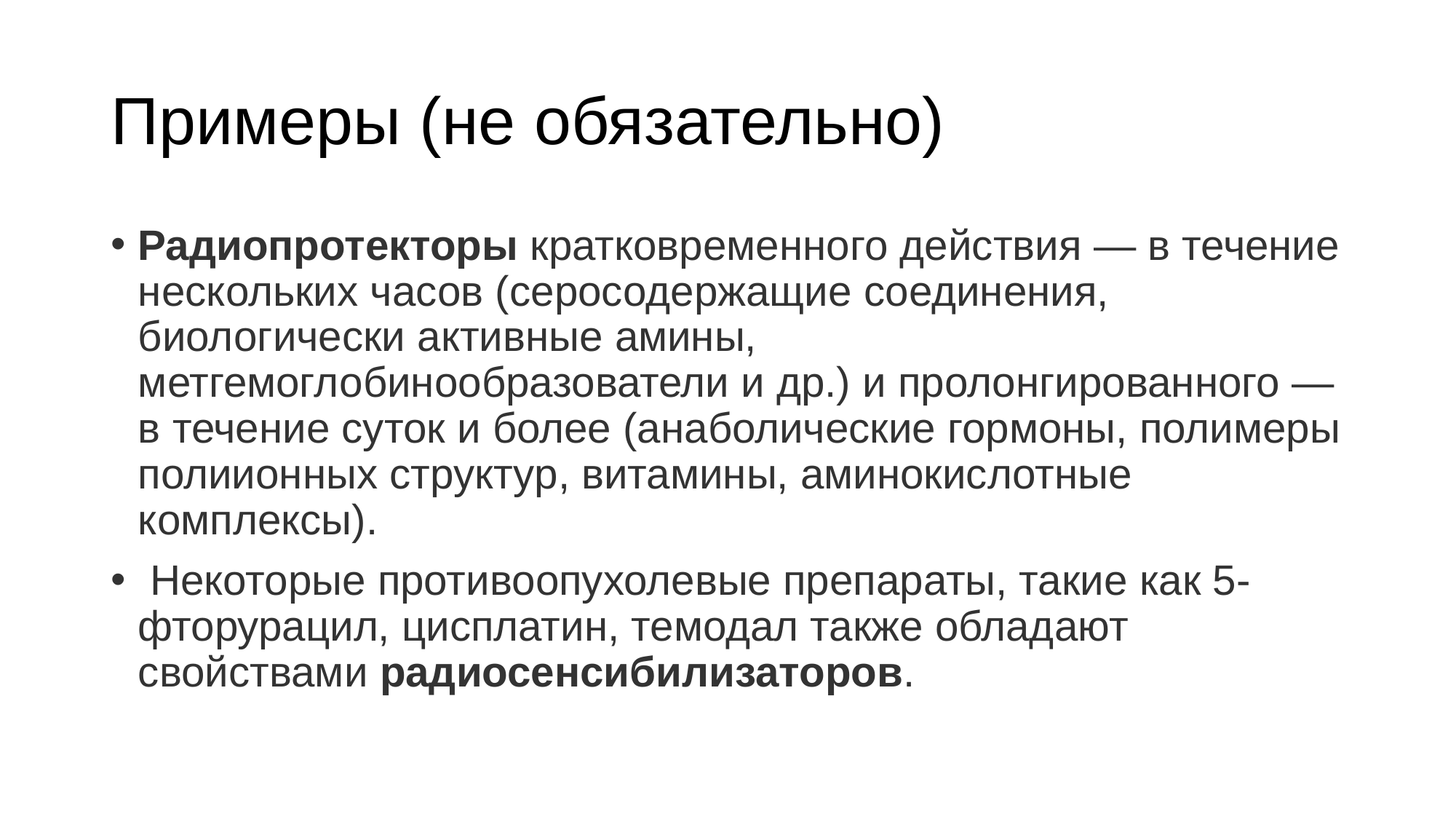

# Примеры (не обязательно)
Радиопротекторы кратковременного действия — в течение нескольких часов (серосодержащие соединения, биологически активные амины, метгемоглобинообразователи и др.) и пролонгированного — в течение суток и более (анаболические гормоны, полимеры полиионных структур, витамины, аминокислотные комплексы).
 Некоторые противоопухолевые препараты, такие как 5-фторурацил, цисплатин, темодал также обладают свойствами радиосенсибилизаторов.